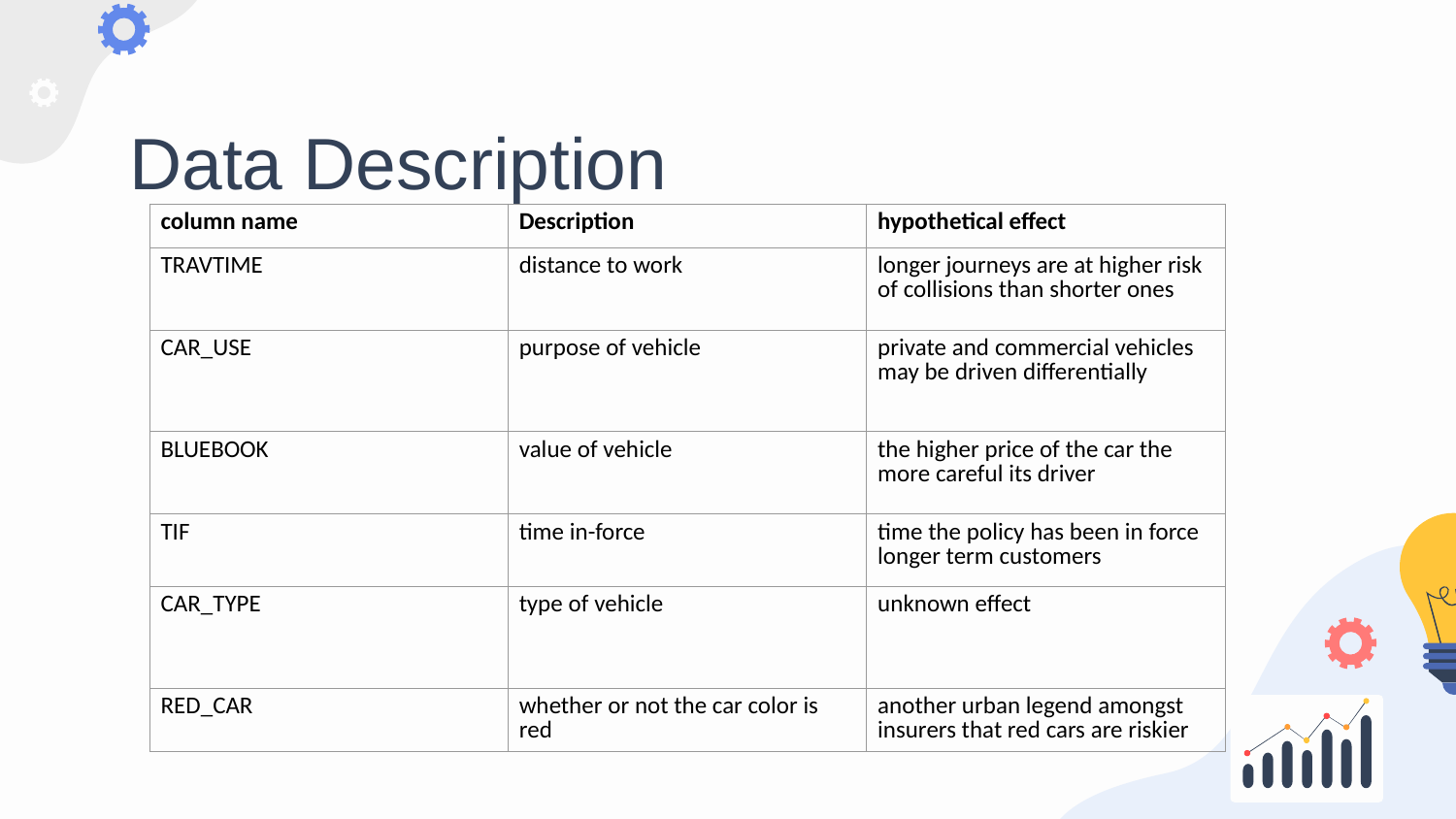

# Data Description

| column name | Description | hypothetical effect |
| --- | --- | --- |
| TRAVTIME | distance to work | longer journeys are at higher risk of collisions than shorter ones |
| CAR\_USE | purpose of vehicle | private and commercial vehicles may be driven differentially |
| BLUEBOOK | value of vehicle | the higher price of the car the more careful its driver |
| TIF | time in-force | time the policy has been in force longer term customers |
| CAR\_TYPE | type of vehicle | unknown effect |
| RED\_CAR | whether or not the car color is red | another urban legend amongst insurers that red cars are riskier |